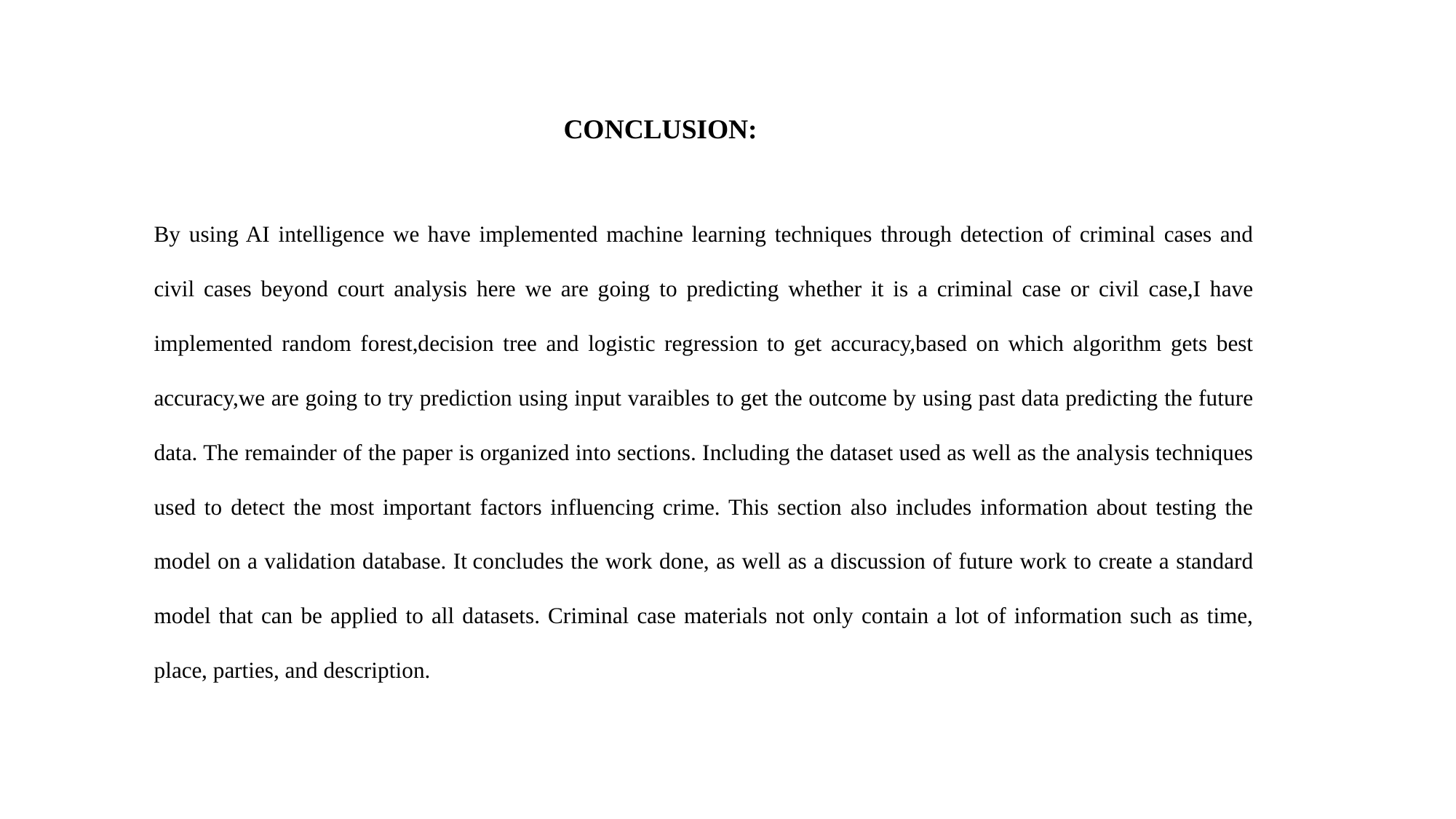

CONCLUSION:
By using AI intelligence we have implemented machine learning techniques through detection of criminal cases and civil cases beyond court analysis here we are going to predicting whether it is a criminal case or civil case,I have implemented random forest,decision tree and logistic regression to get accuracy,based on which algorithm gets best accuracy,we are going to try prediction using input varaibles to get the outcome by using past data predicting the future data. The remainder of the paper is organized into sections. Including the dataset used as well as the analysis techniques used to detect the most important factors influencing crime. This section also includes information about testing the model on a validation database. It concludes the work done, as well as a discussion of future work to create a standard model that can be applied to all datasets. Criminal case materials not only contain a lot of information such as time, place, parties, and description.